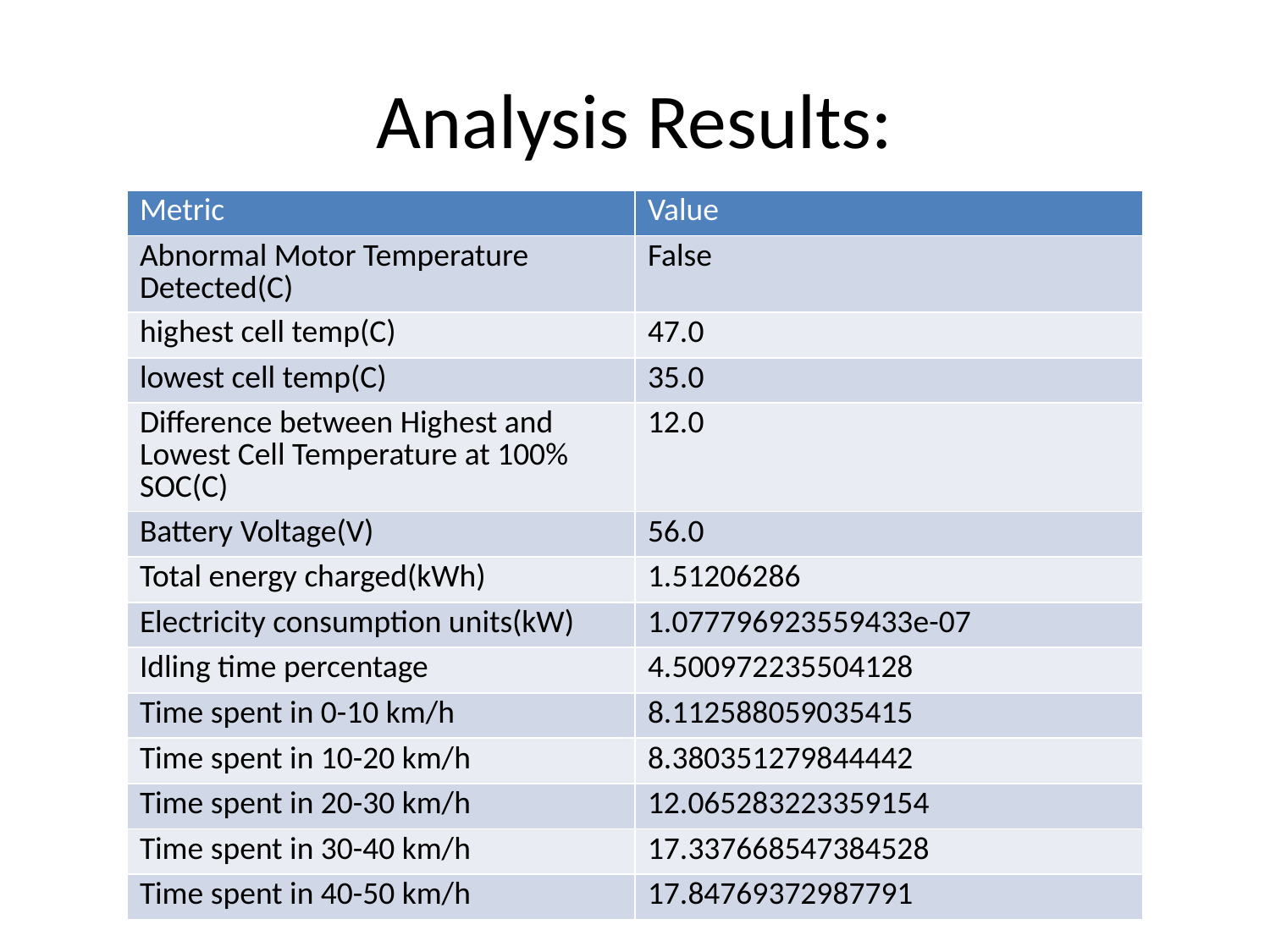

# Analysis Results:
| Metric | Value |
| --- | --- |
| Abnormal Motor Temperature Detected(C) | False |
| highest cell temp(C) | 47.0 |
| lowest cell temp(C) | 35.0 |
| Difference between Highest and Lowest Cell Temperature at 100% SOC(C) | 12.0 |
| Battery Voltage(V) | 56.0 |
| Total energy charged(kWh) | 1.51206286 |
| Electricity consumption units(kW) | 1.077796923559433e-07 |
| Idling time percentage | 4.500972235504128 |
| Time spent in 0-10 km/h | 8.112588059035415 |
| Time spent in 10-20 km/h | 8.380351279844442 |
| Time spent in 20-30 km/h | 12.065283223359154 |
| Time spent in 30-40 km/h | 17.337668547384528 |
| Time spent in 40-50 km/h | 17.84769372987791 |